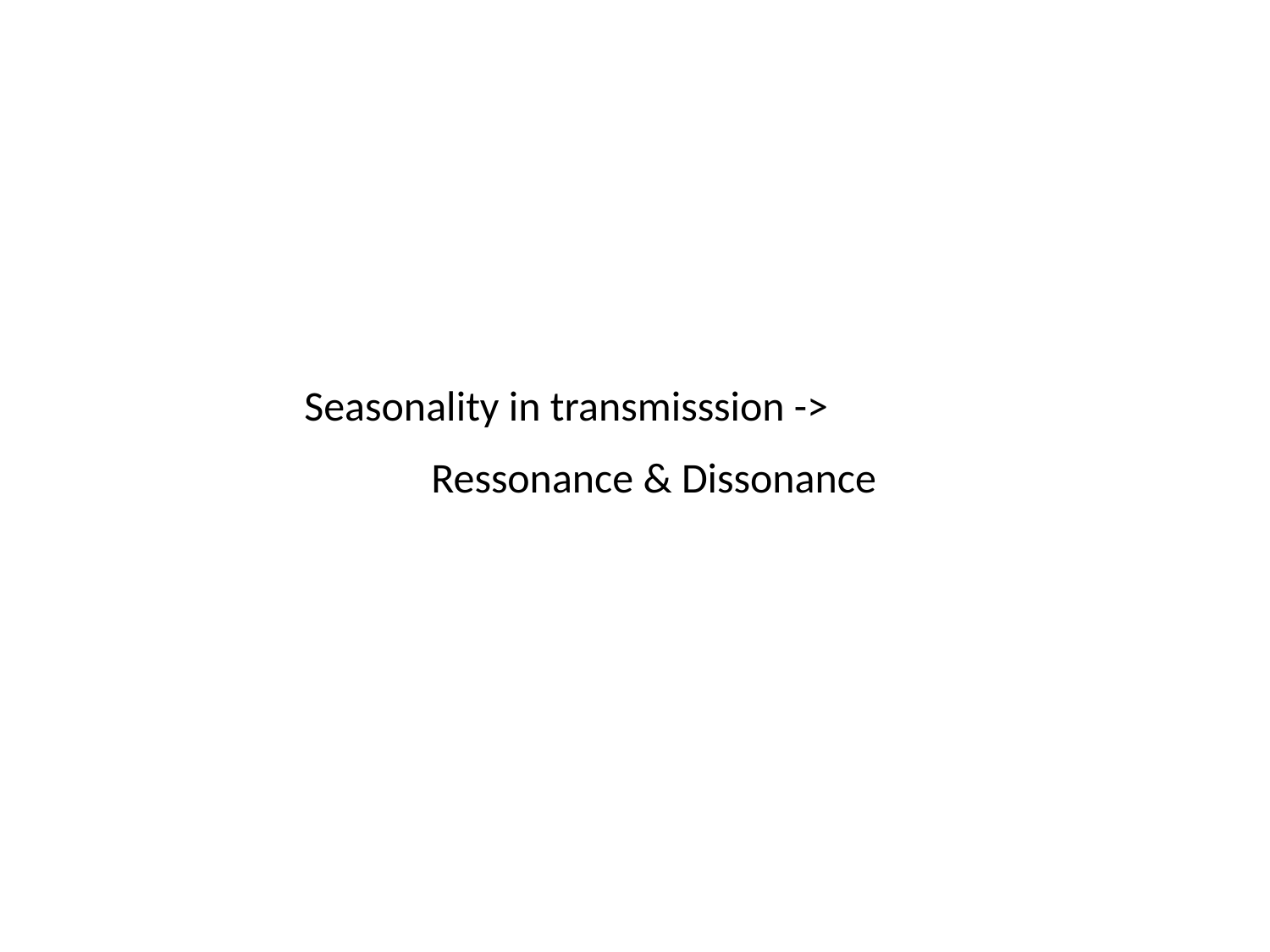

Seasonality in transmisssion ->
	Ressonance & Dissonance